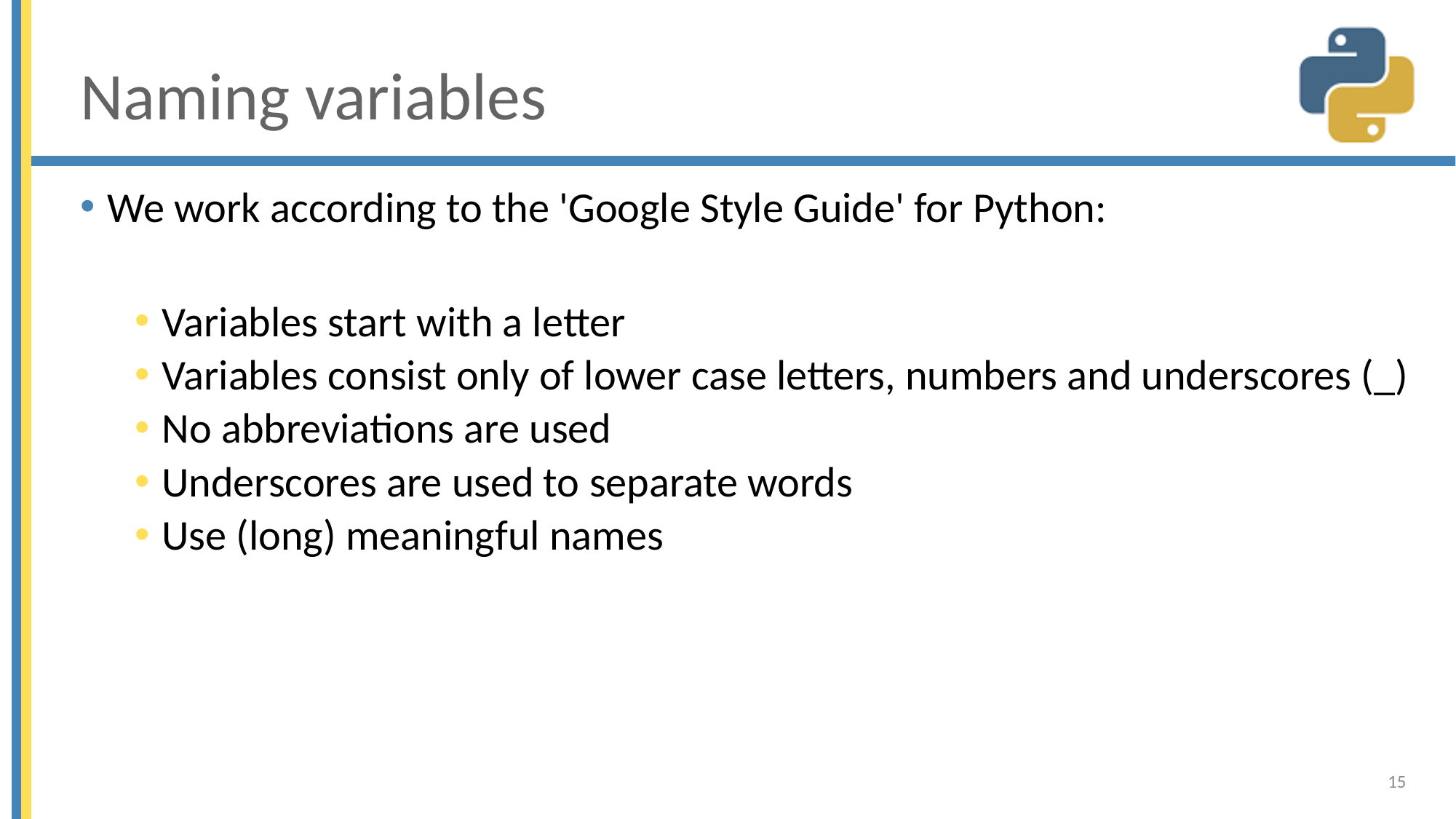

# Naming variables
We work according to the 'Google Style Guide' for Python:

Variables start with a letter
Variables consist only of lower case letters, numbers and underscores (_)
No abbreviations are used
Underscores are used to separate words
Use (long) meaningful names

15